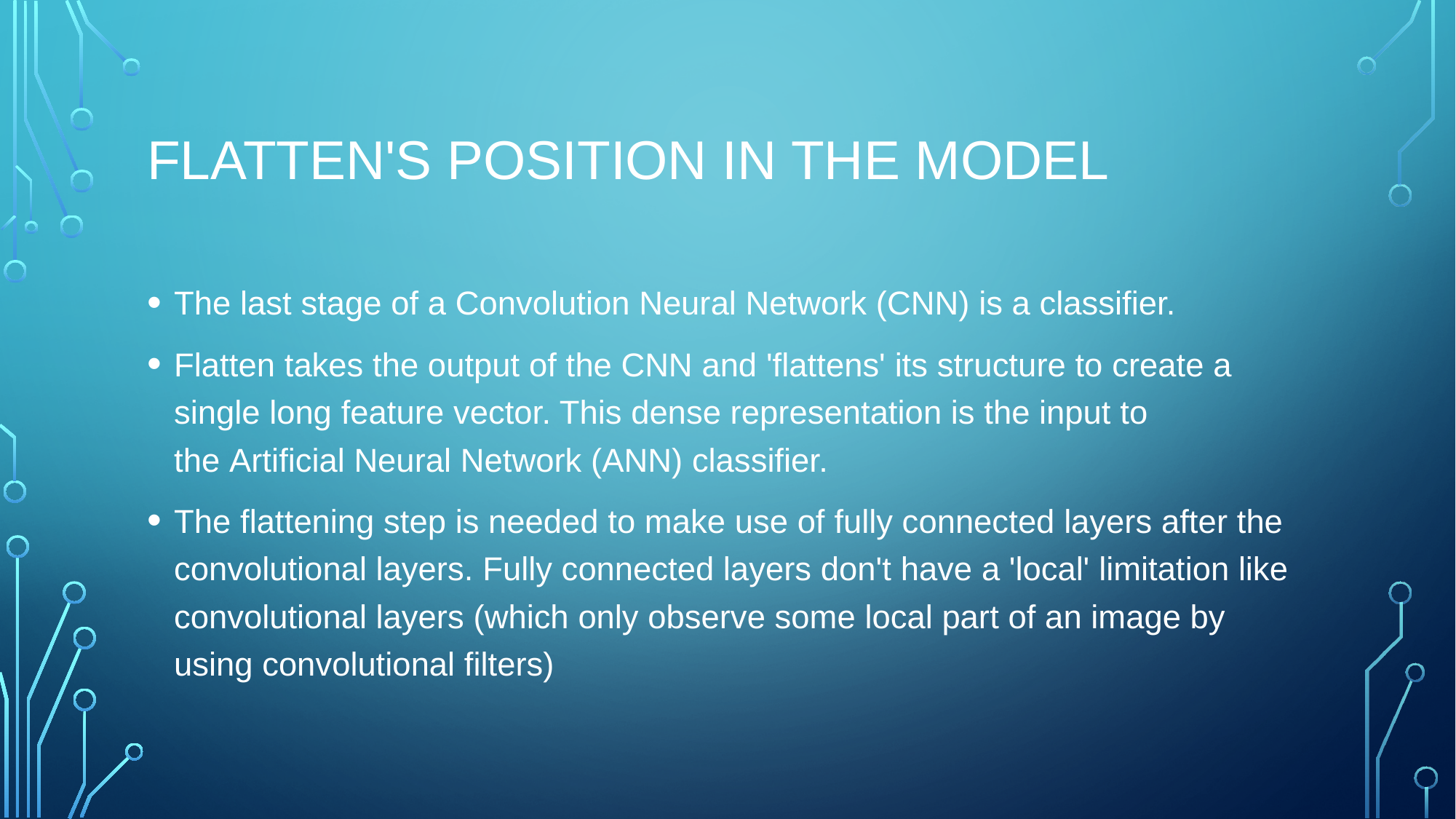

# Flatten's position in the model
The last stage of a Convolution Neural Network (CNN) is a classifier.
Flatten takes the output of the CNN and 'flattens' its structure to create a single long feature vector. This dense representation is the input to the Artificial Neural Network (ANN) classifier.
The flattening step is needed to make use of fully connected layers after the convolutional layers. Fully connected layers don't have a 'local' limitation like convolutional layers (which only observe some local part of an image by using convolutional filters)